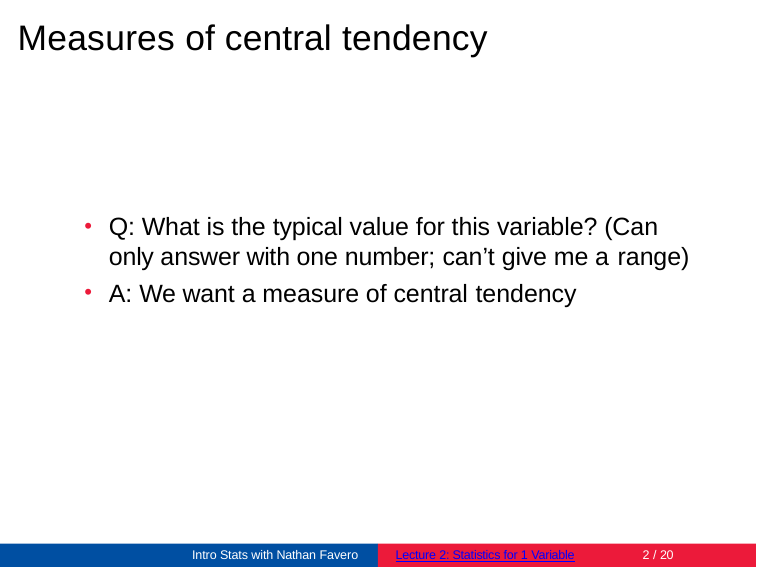

# Measures of central tendency
Q: What is the typical value for this variable? (Can  only answer with one number; can’t give me a range)
A: We want a measure of central tendency

Intro Stats with Nathan Favero
Lecture 2: Statistics for 1 Variable
2 / 20